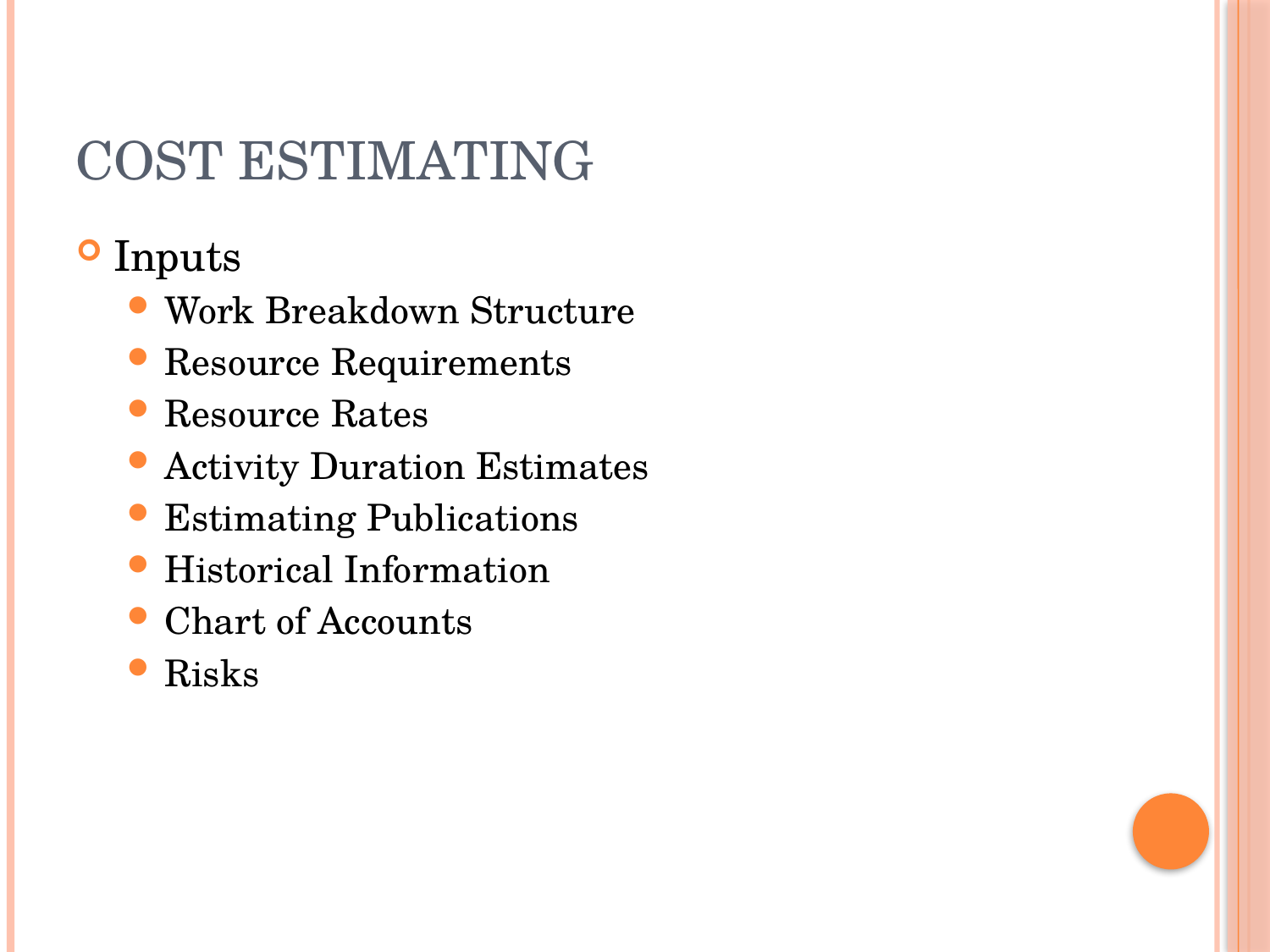

# Cost Estimating
Inputs
Work Breakdown Structure
Resource Requirements
Resource Rates
Activity Duration Estimates
Estimating Publications
Historical Information
Chart of Accounts
Risks